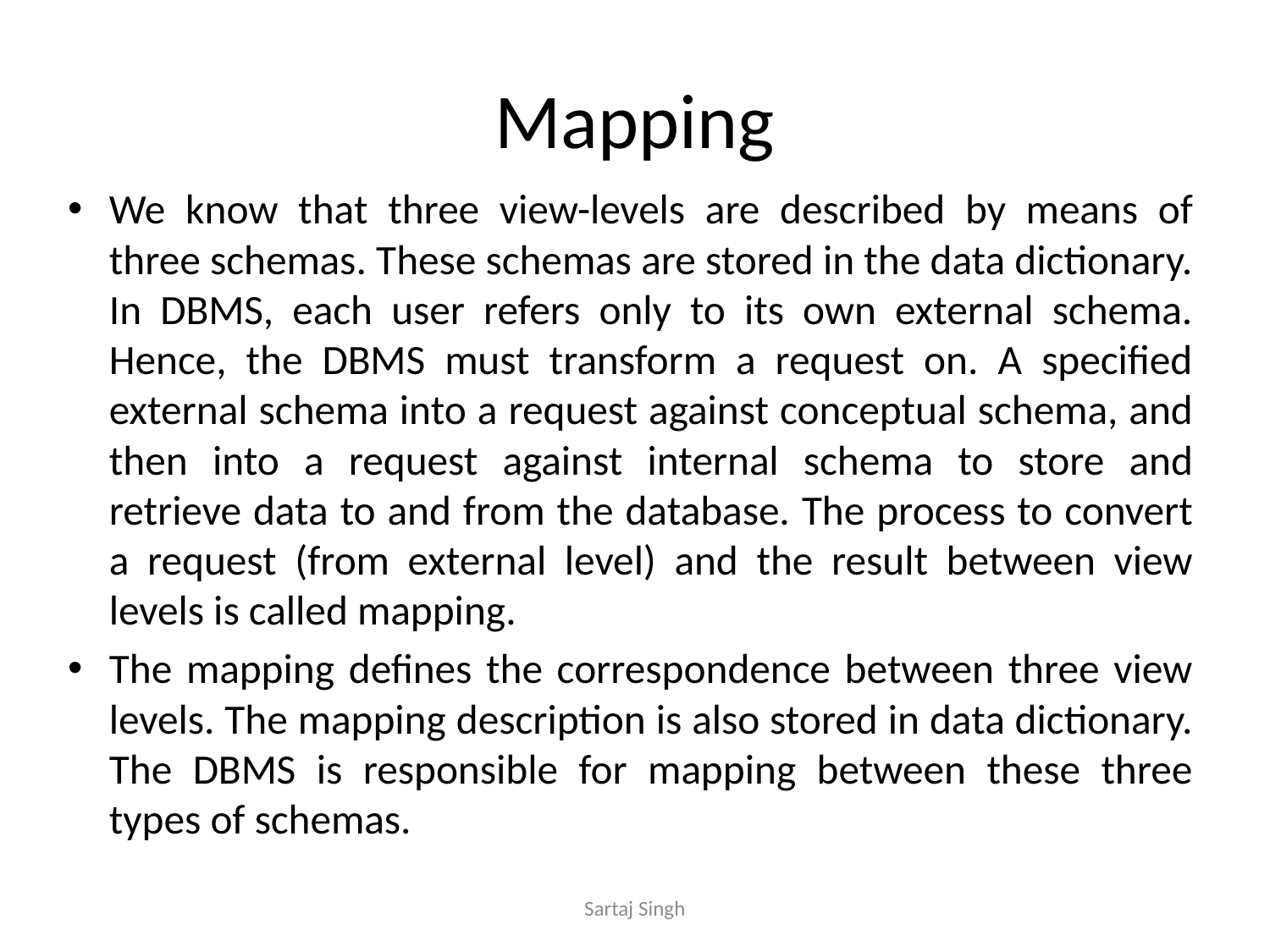

# Mapping
We know that three view-levels are described by means of three schemas. These schemas are stored in the data dictionary. In DBMS, each user refers only to its own external schema. Hence, the DBMS must transform a request on. A specified external schema into a request against conceptual schema, and then into a request against internal schema to store and retrieve data to and from the database. The process to convert a request (from external level) and the result between view levels is called mapping.
The mapping defines the correspondence between three view levels. The mapping description is also stored in data dictionary. The DBMS is responsible for mapping between these three types of schemas.

Sartaj Singh